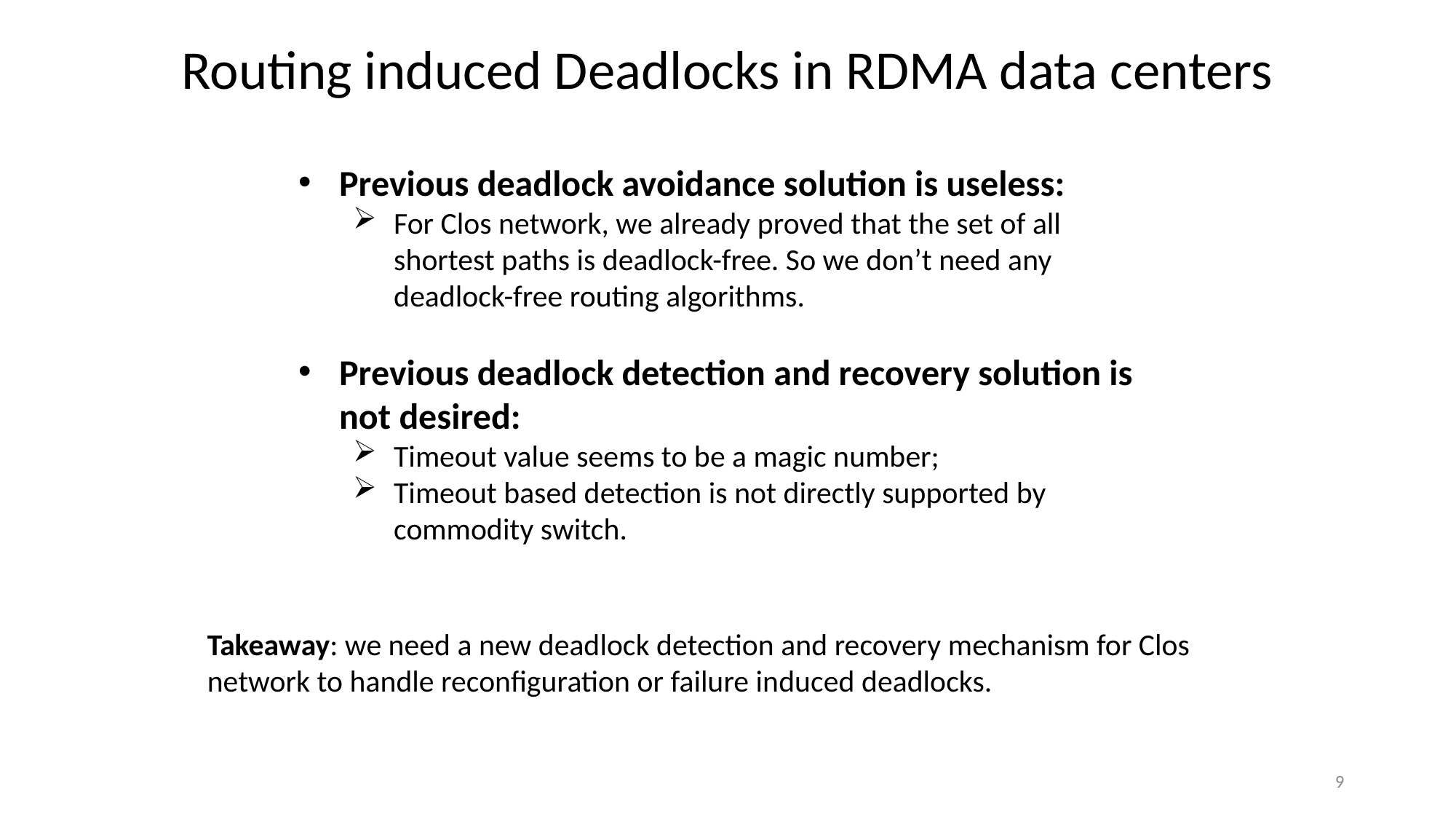

Routing induced Deadlocks in RDMA data centers
Previous deadlock avoidance solution is useless:
For Clos network, we already proved that the set of all shortest paths is deadlock-free. So we don’t need any deadlock-free routing algorithms.

Previous deadlock detection and recovery solution is not desired:
Timeout value seems to be a magic number;
Timeout based detection is not directly supported by commodity switch.

Takeaway: we need a new deadlock detection and recovery mechanism for Clos network to handle reconfiguration or failure induced deadlocks.
9